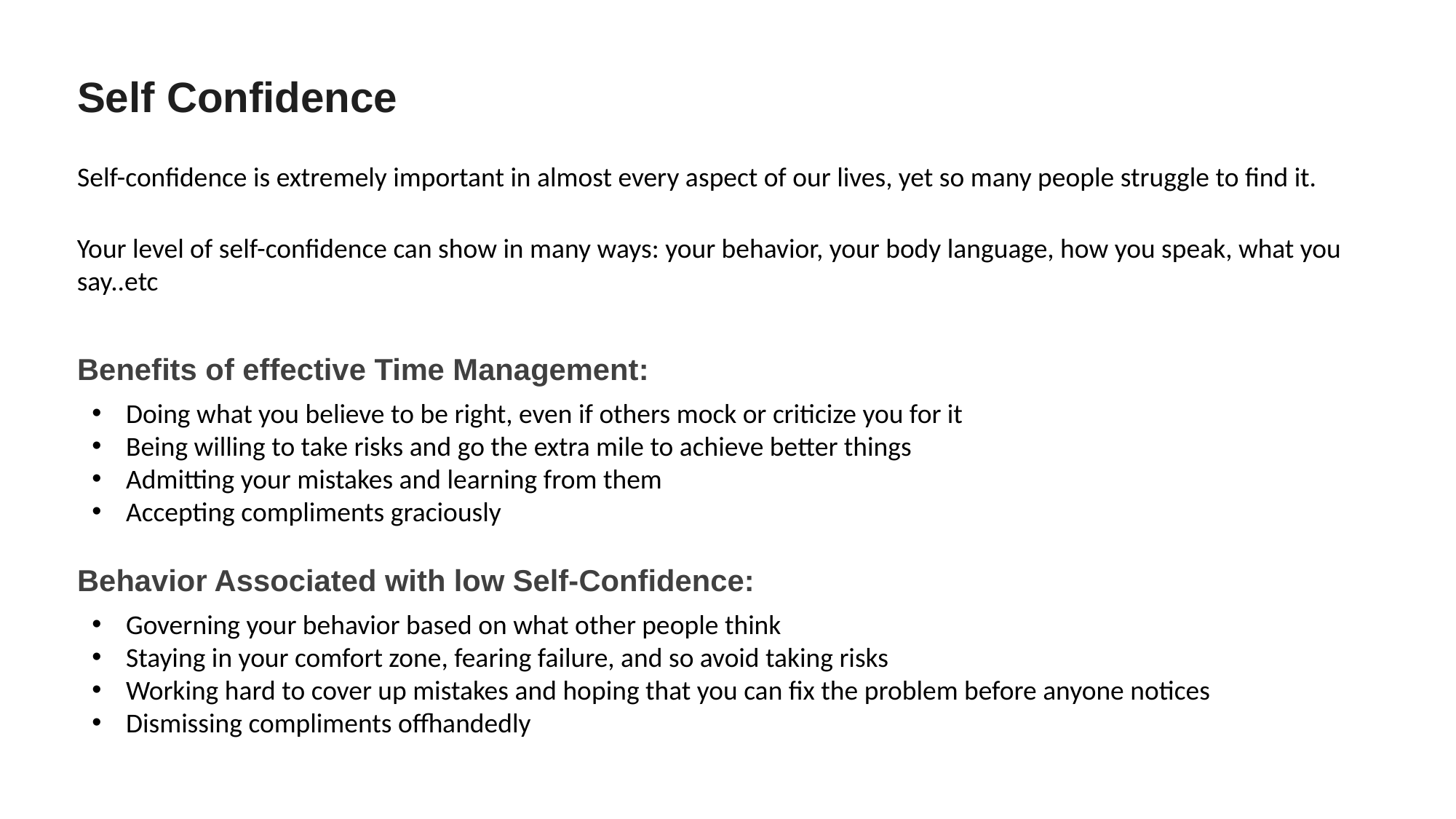

Self Confidence
Self-confidence is extremely important in almost every aspect of our lives, yet so many people struggle to find it.
Your level of self-confidence can show in many ways: your behavior, your body language, how you speak, what you say..etc
Benefits of effective Time Management:
Doing what you believe to be right, even if others mock or criticize you for it
Being willing to take risks and go the extra mile to achieve better things
Admitting your mistakes and learning from them
Accepting compliments graciously
Behavior Associated with low Self-Confidence:
Governing your behavior based on what other people think
Staying in your comfort zone, fearing failure, and so avoid taking risks
Working hard to cover up mistakes and hoping that you can fix the problem before anyone notices
Dismissing compliments offhandedly